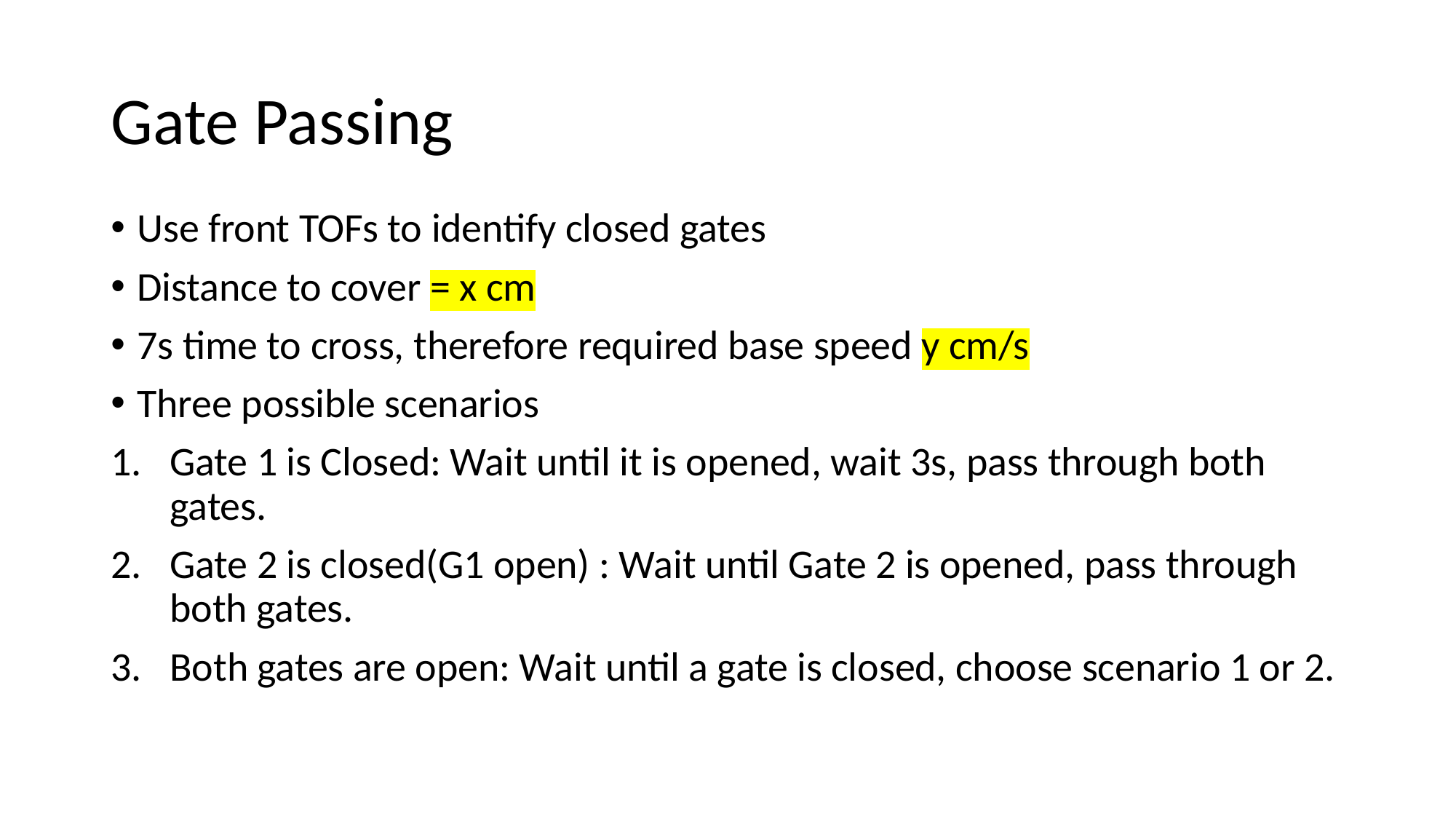

# Gate Passing
Use front TOFs to identify closed gates
Distance to cover = x cm
7s time to cross, therefore required base speed y cm/s
Three possible scenarios
Gate 1 is Closed: Wait until it is opened, wait 3s, pass through both gates.
Gate 2 is closed(G1 open) : Wait until Gate 2 is opened, pass through both gates.
Both gates are open: Wait until a gate is closed, choose scenario 1 or 2.